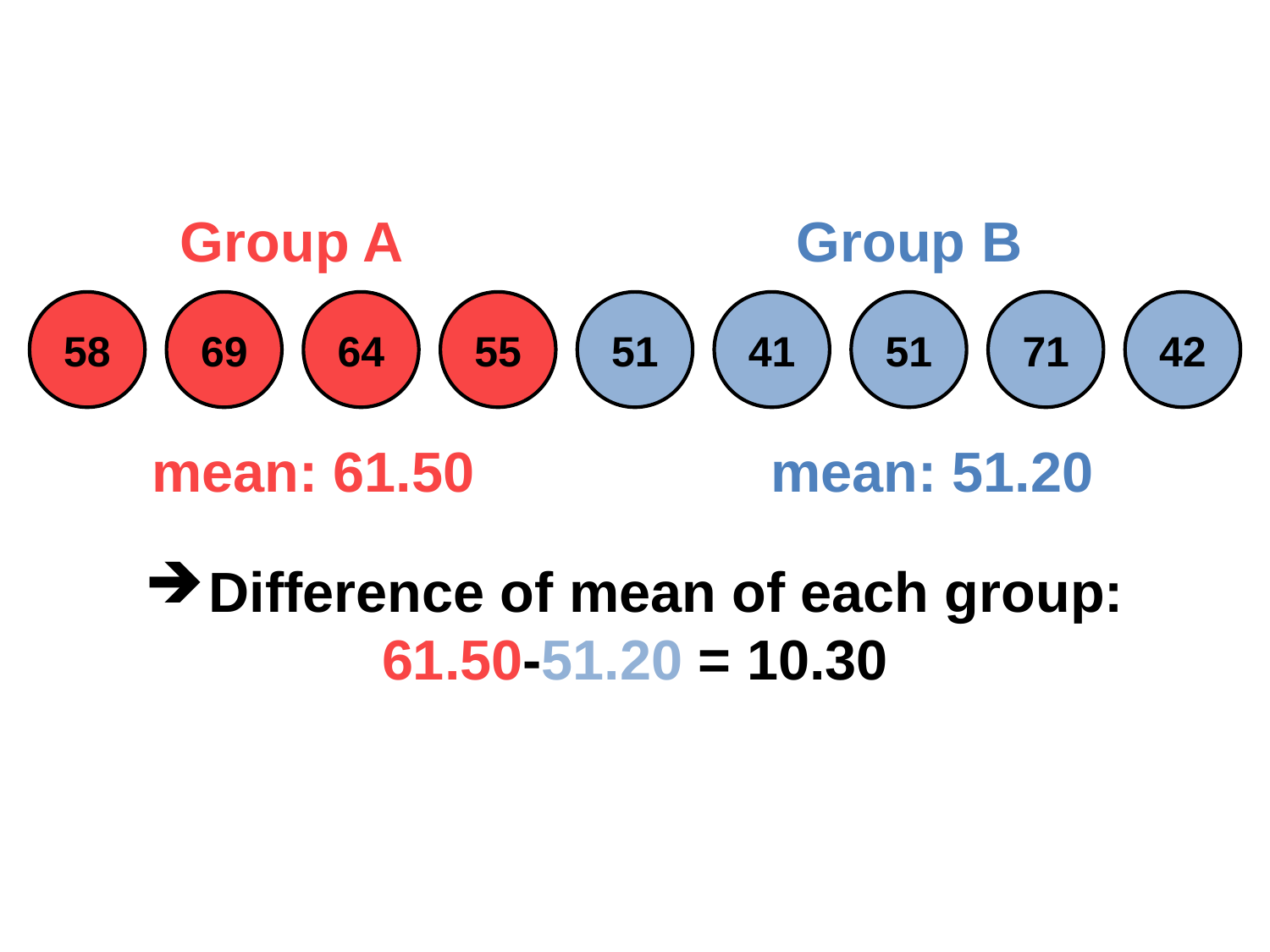

Group A
Group B
58
69
64
55
51
41
51
71
42
mean: 51.20
mean: 61.50
Difference of mean of each group:
61.50-51.20 = 10.30